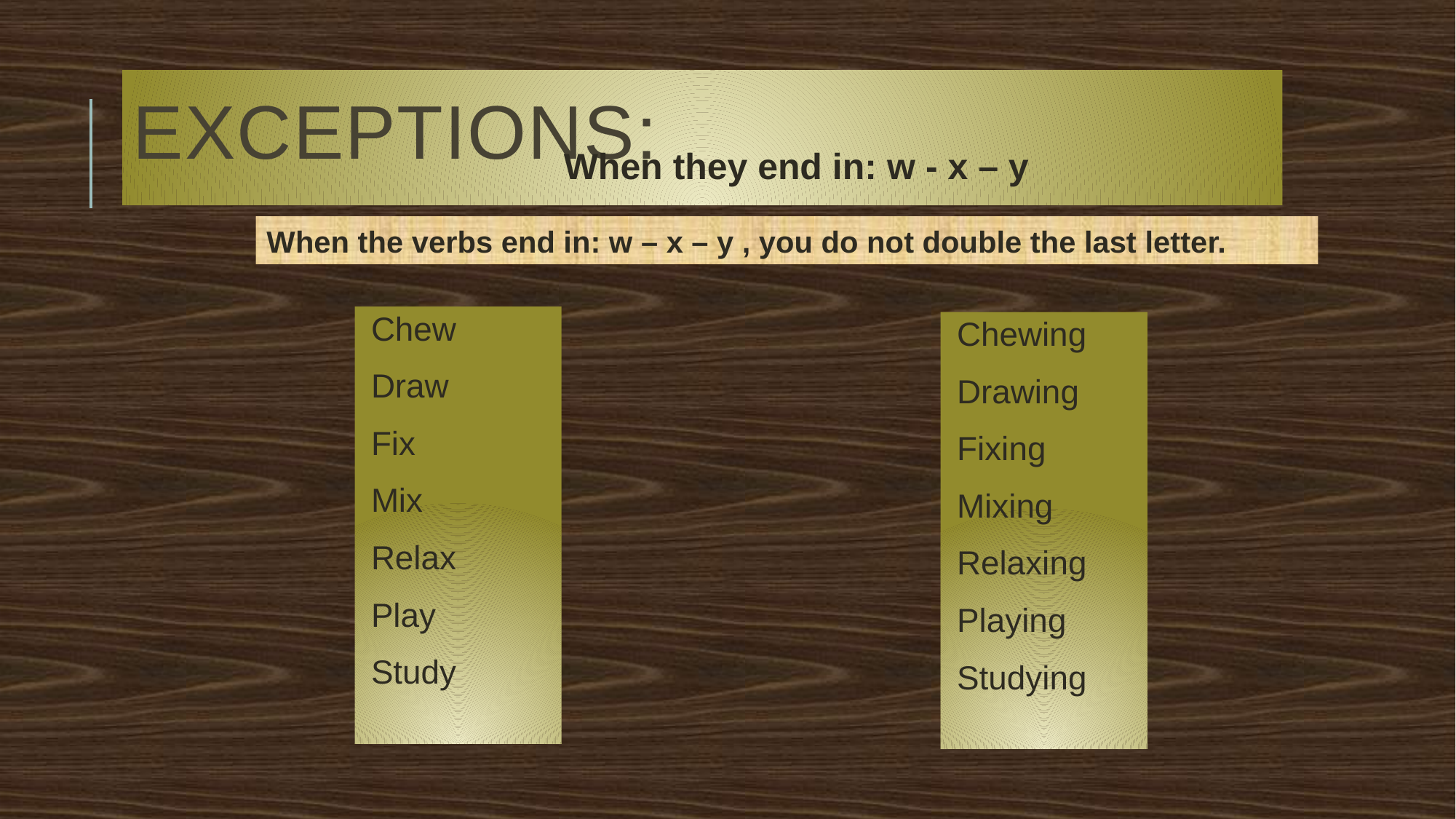

# Exceptions:
When they end in: w - x – y
When the verbs end in: w – x – y , you do not double the last letter.
Chew
Draw
Fix
Mix
Relax
Play
Study

Chewing
Drawing
Fixing
Mixing
Relaxing
Playing
Studying